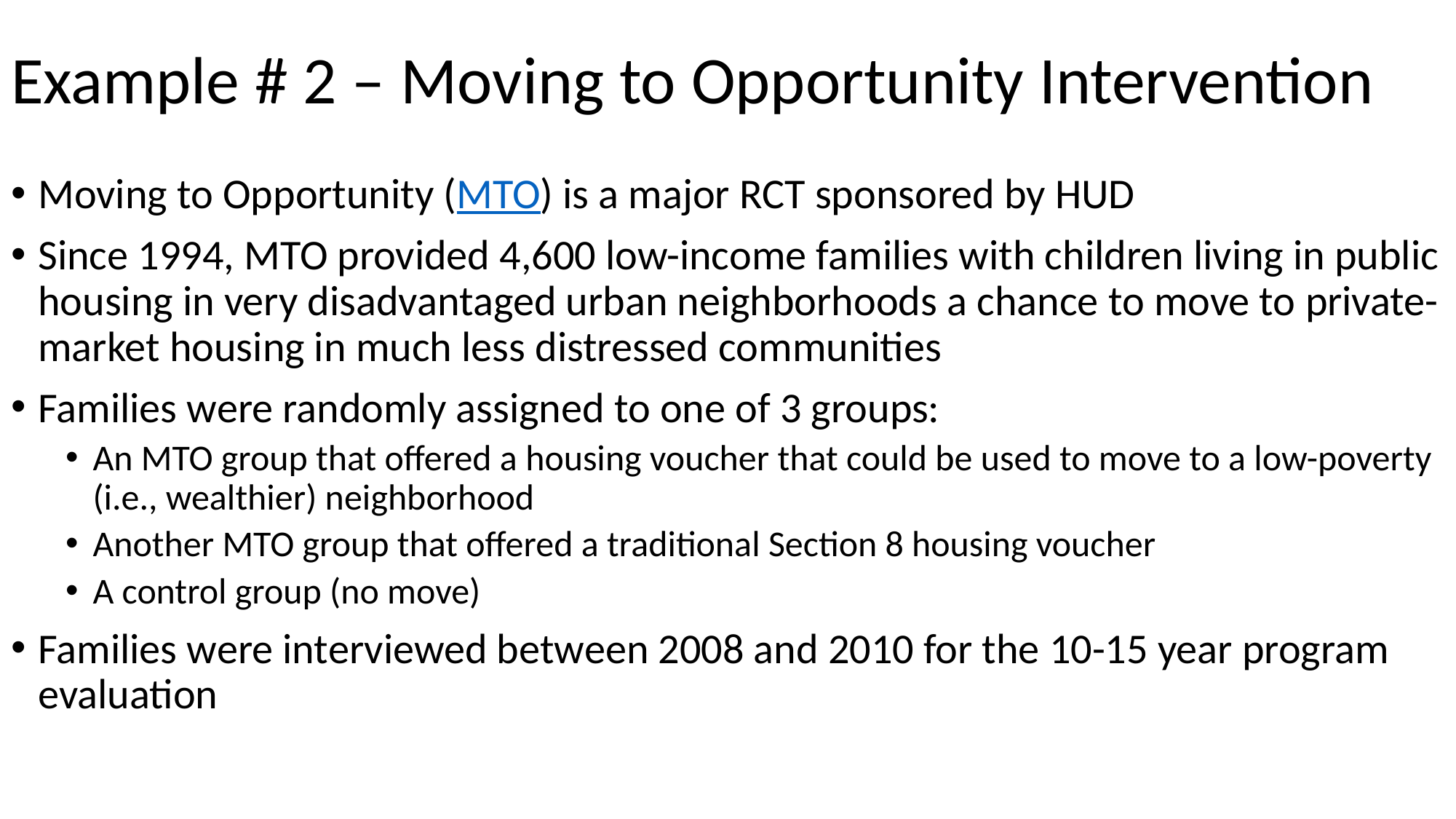

# Example # 2 – Moving to Opportunity Intervention
Moving to Opportunity (MTO) is a major RCT sponsored by HUD
Since 1994, MTO provided 4,600 low-income families with children living in public housing in very disadvantaged urban neighborhoods a chance to move to private-market housing in much less distressed communities
Families were randomly assigned to one of 3 groups:
An MTO group that offered a housing voucher that could be used to move to a low-poverty (i.e., wealthier) neighborhood
Another MTO group that offered a traditional Section 8 housing voucher
A control group (no move)
Families were interviewed between 2008 and 2010 for the 10-15 year program evaluation